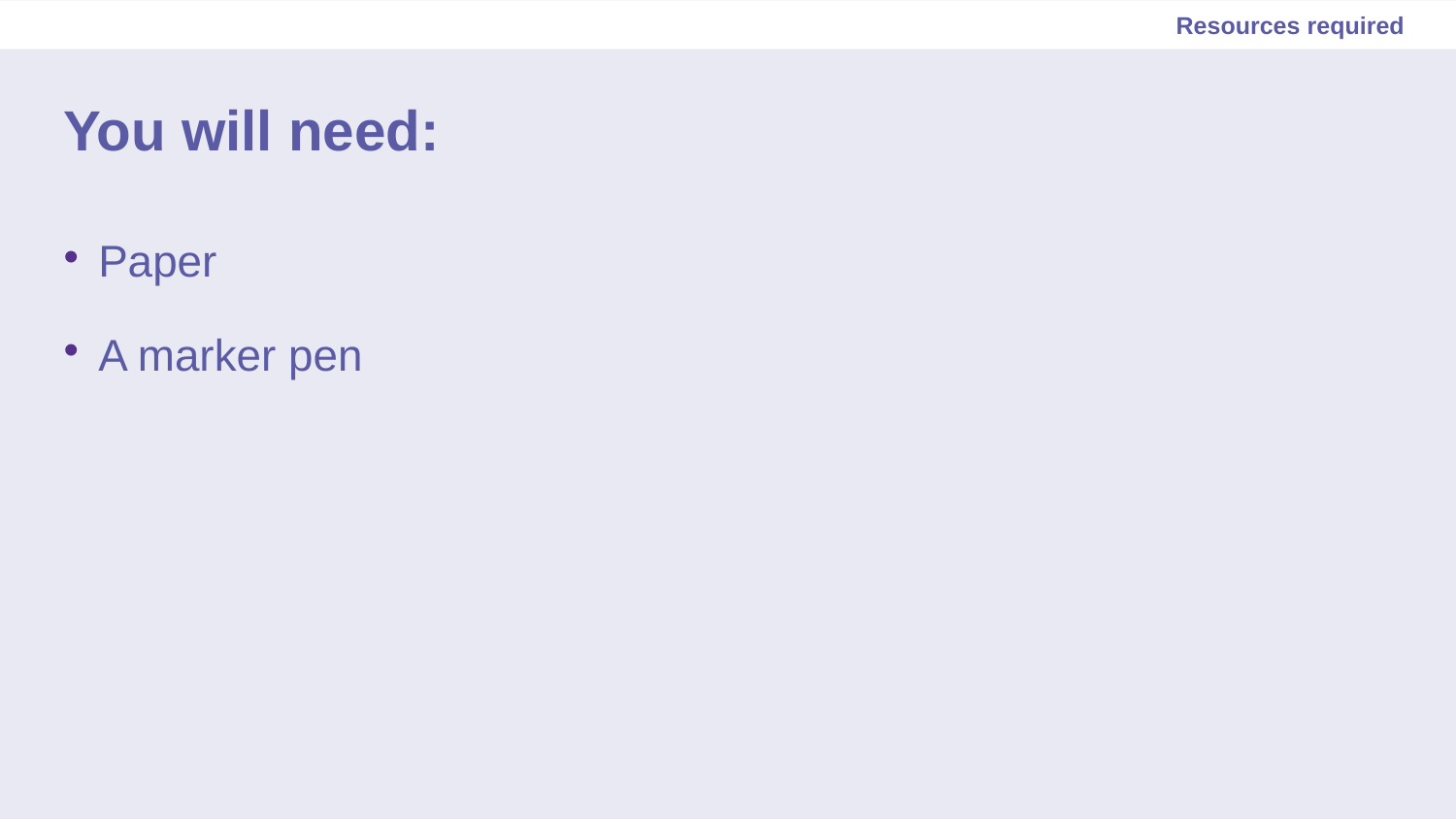

Resources required

You will need:

Paper
A marker pen